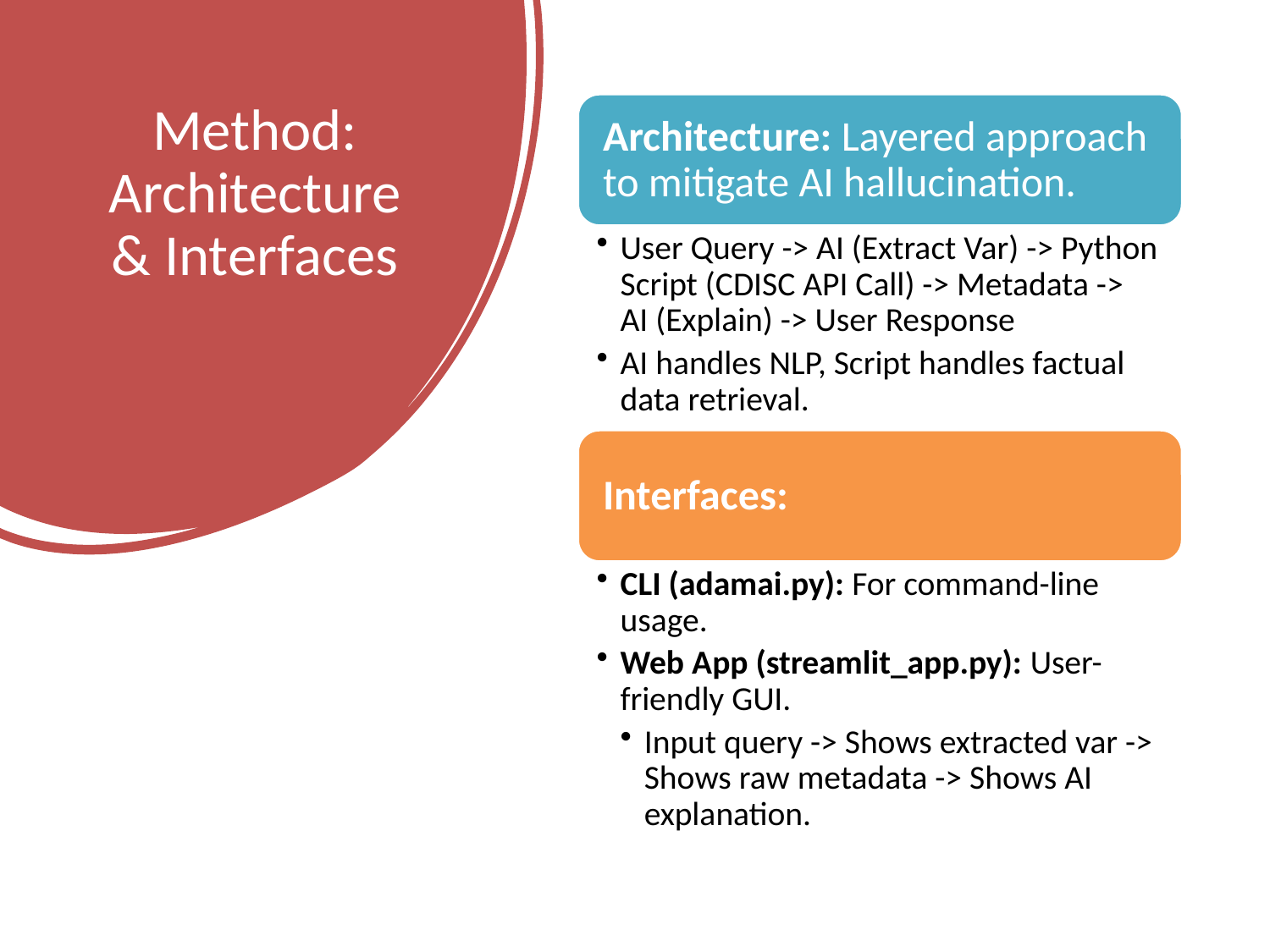

Architecture: Layered approach to mitigate AI hallucination.
User Query -> AI (Extract Var) -> Python Script (CDISC API Call) -> Metadata -> AI (Explain) -> User Response
AI handles NLP, Script handles factual data retrieval.
Interfaces:
CLI (adamai.py): For command-line usage.
Web App (streamlit_app.py): User-friendly GUI.
Input query -> Shows extracted var -> Shows raw metadata -> Shows AI explanation.
# Method: Architecture & Interfaces